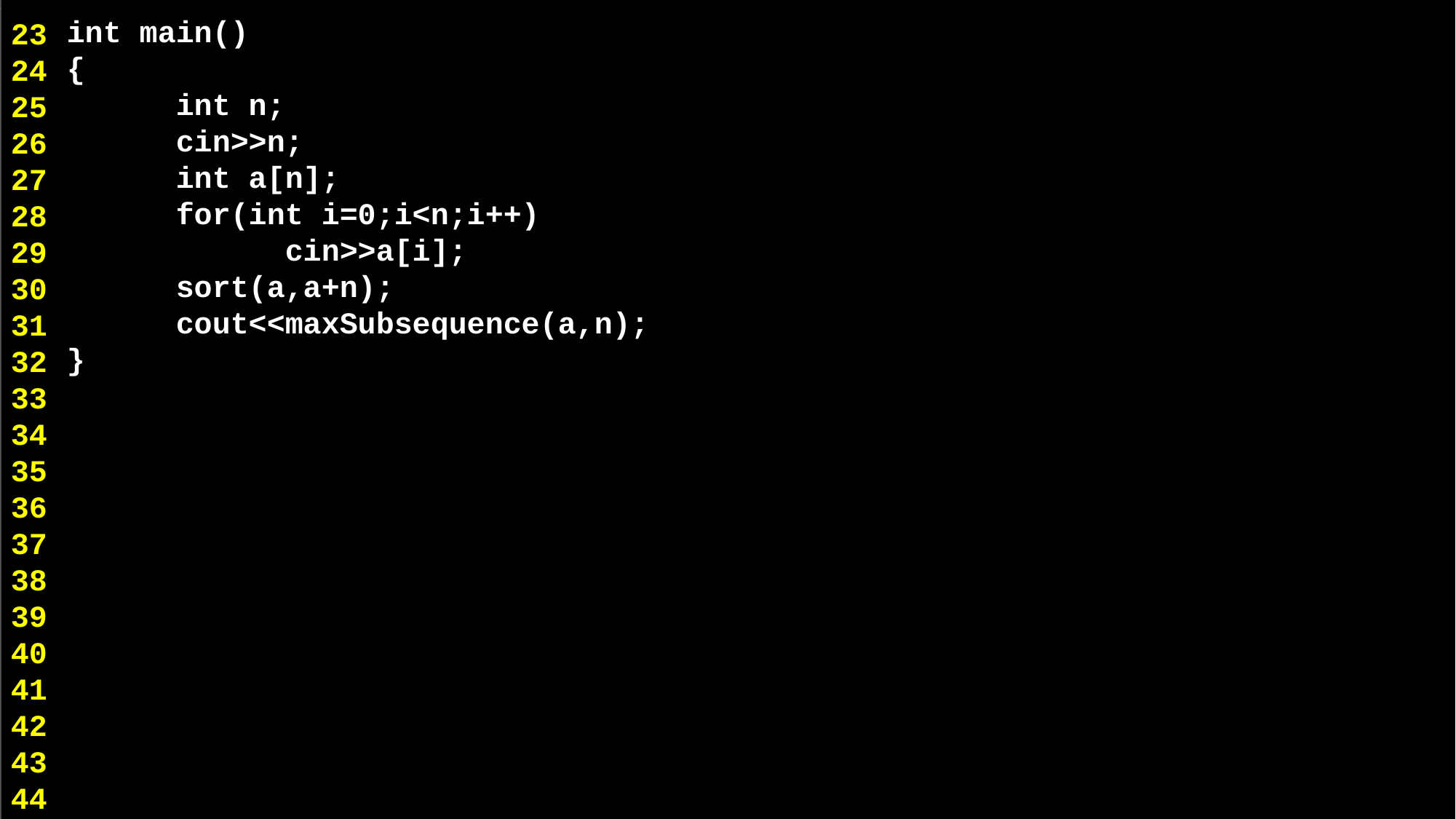

int main()
{
	int n;
	cin>>n;
	int a[n];
	for(int i=0;i<n;i++)
		cin>>a[i];
	sort(a,a+n);
	cout<<maxSubsequence(a,n);
}

23
24
25
26
27
28
29
30
31
32
33
34
35
36
37
38
39
40
41
42
43
44